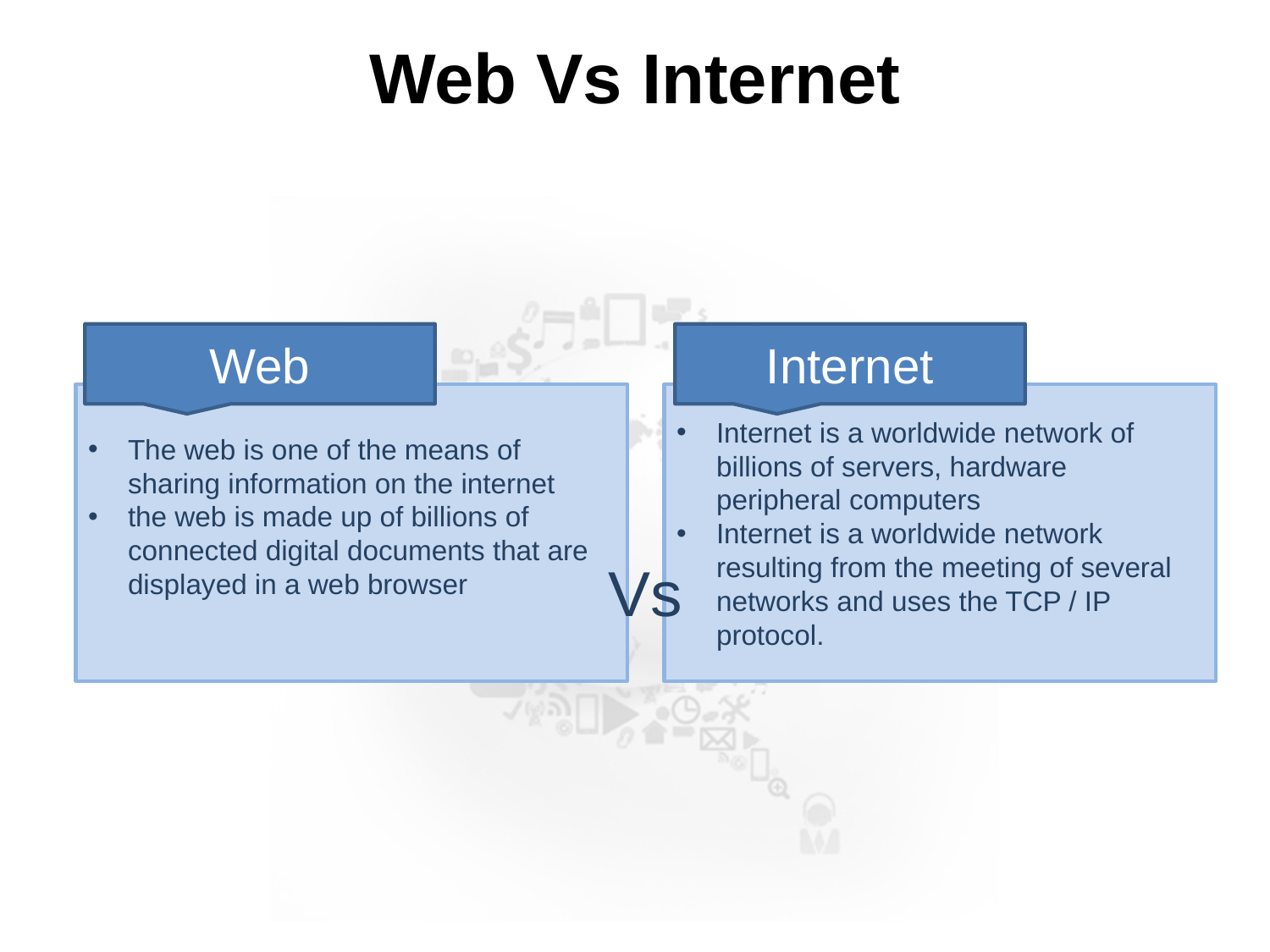

# Web Vs Internet
Web
Internet
The web is one of the means of
sharing information on the internet
the web is made up of billions of
connected digital documents that are displayed in a web browser

Internet is a worldwide network of
billions of servers, hardware
peripheral computers
Internet is a worldwide network
resulting from the meeting of several networks and uses the TCP / IP
protocol.
Vs